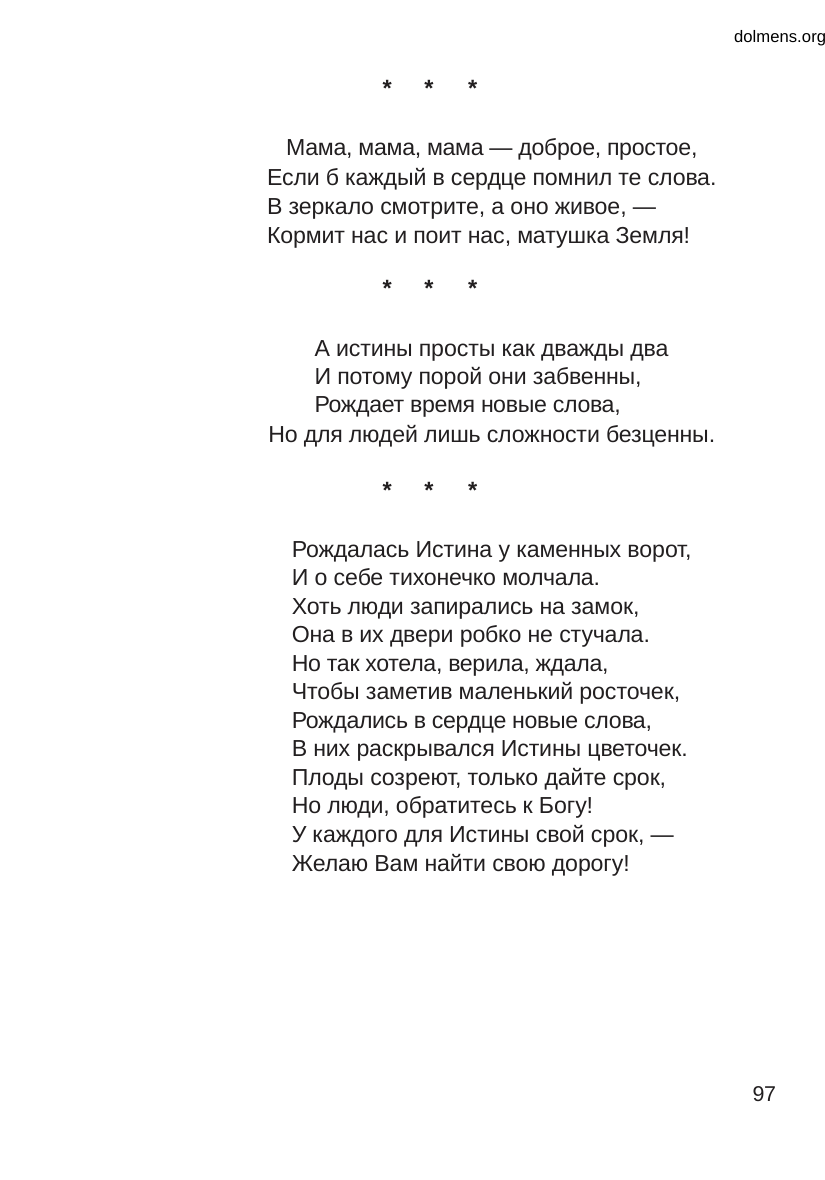

dolmens.org

*

*

*

Мама, мама, мама — доброе, простое,

Если б каждый в сердце помнил те слова.
В зеркало смотрите, а оно живое, —
Кормит нас и поит нас, матушка Земля!

*

*

*

А истины просты как дважды два
И потому порой они забвенны,
Рождает время новые слова,

Но для людей лишь сложности безценны.

*

*

*

Рождалась Истина у каменных ворот,
И о себе тихонечко молчала.
Хоть люди запирались на замок,
Она в их двери робко не стучала.
Но так хотела, верила, ждала,
Чтобы заметив маленький росточек,
Рождались в сердце новые слова,
В них раскрывался Истины цветочек.
Плоды созреют, только дайте срок,
Но люди, обратитесь к Богу!
У каждого для Истины свой срок, —
Желаю Вам найти свою дорогу!

97